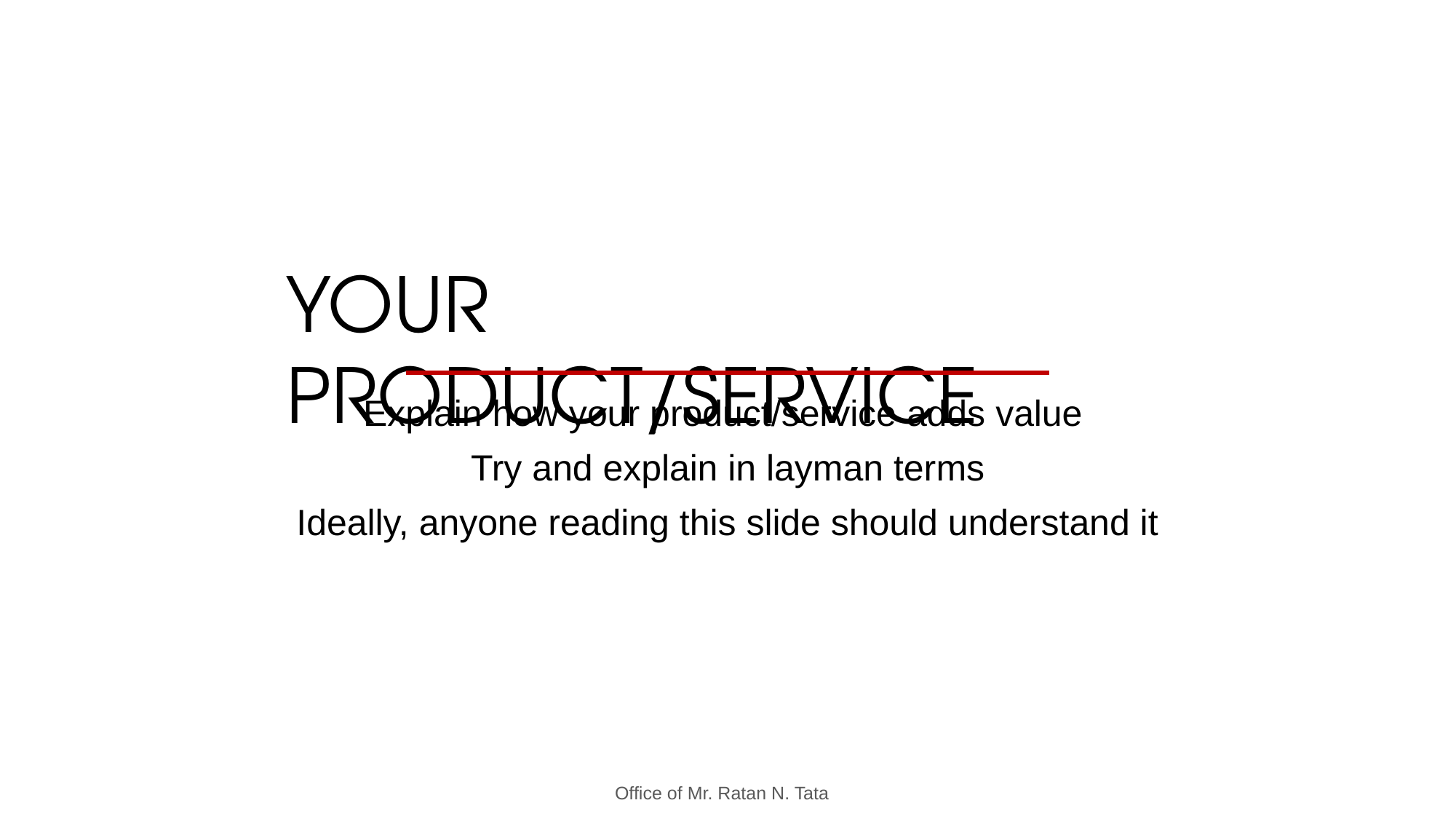

# YOUR PRODUCT/SERVICE

Explain how your product/service adds value  Try and explain in layman terms
Ideally, anyone reading this slide should understand it
Office of Mr. Ratan N. Tata